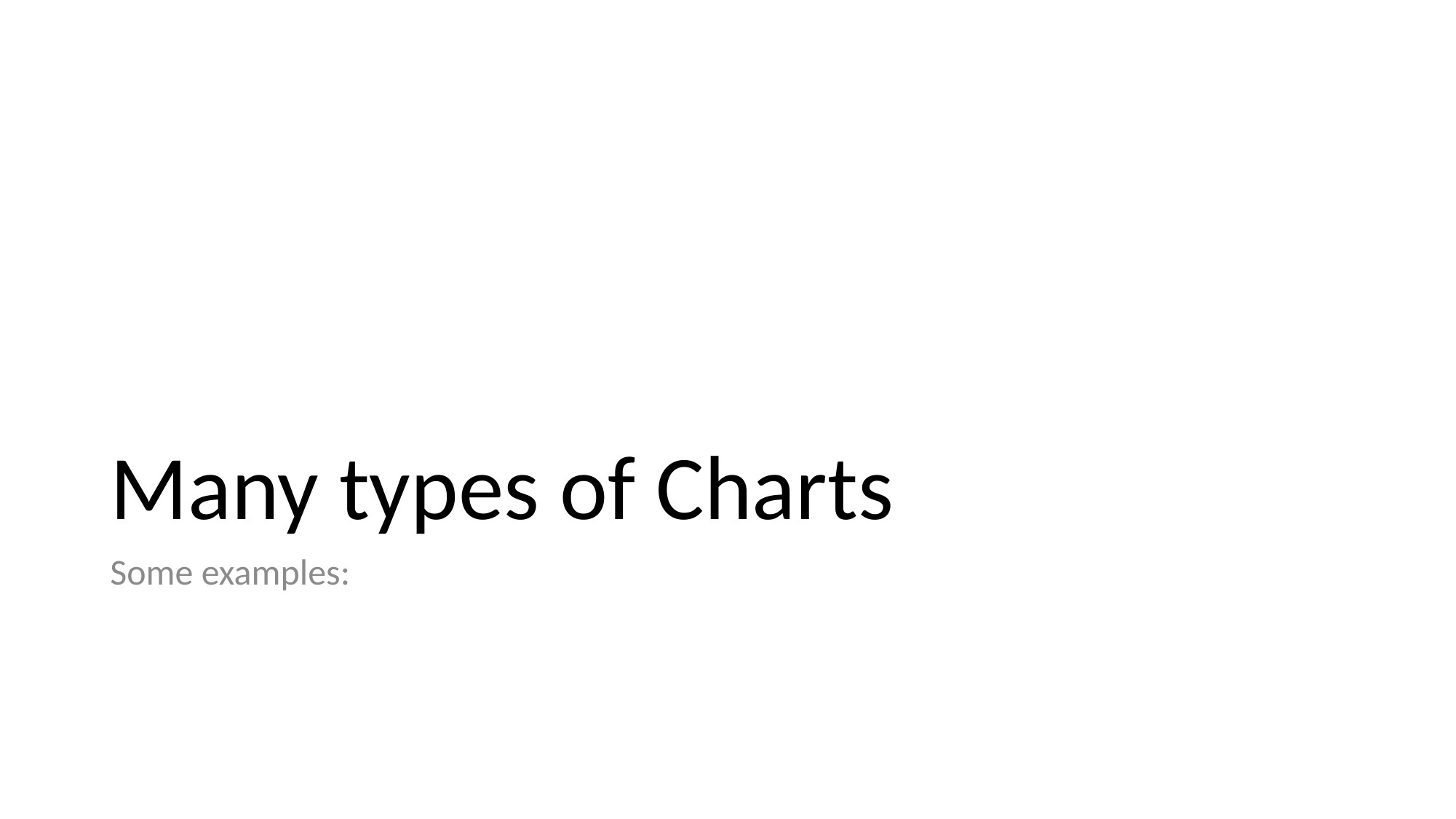

# Many types of Charts
Some examples: